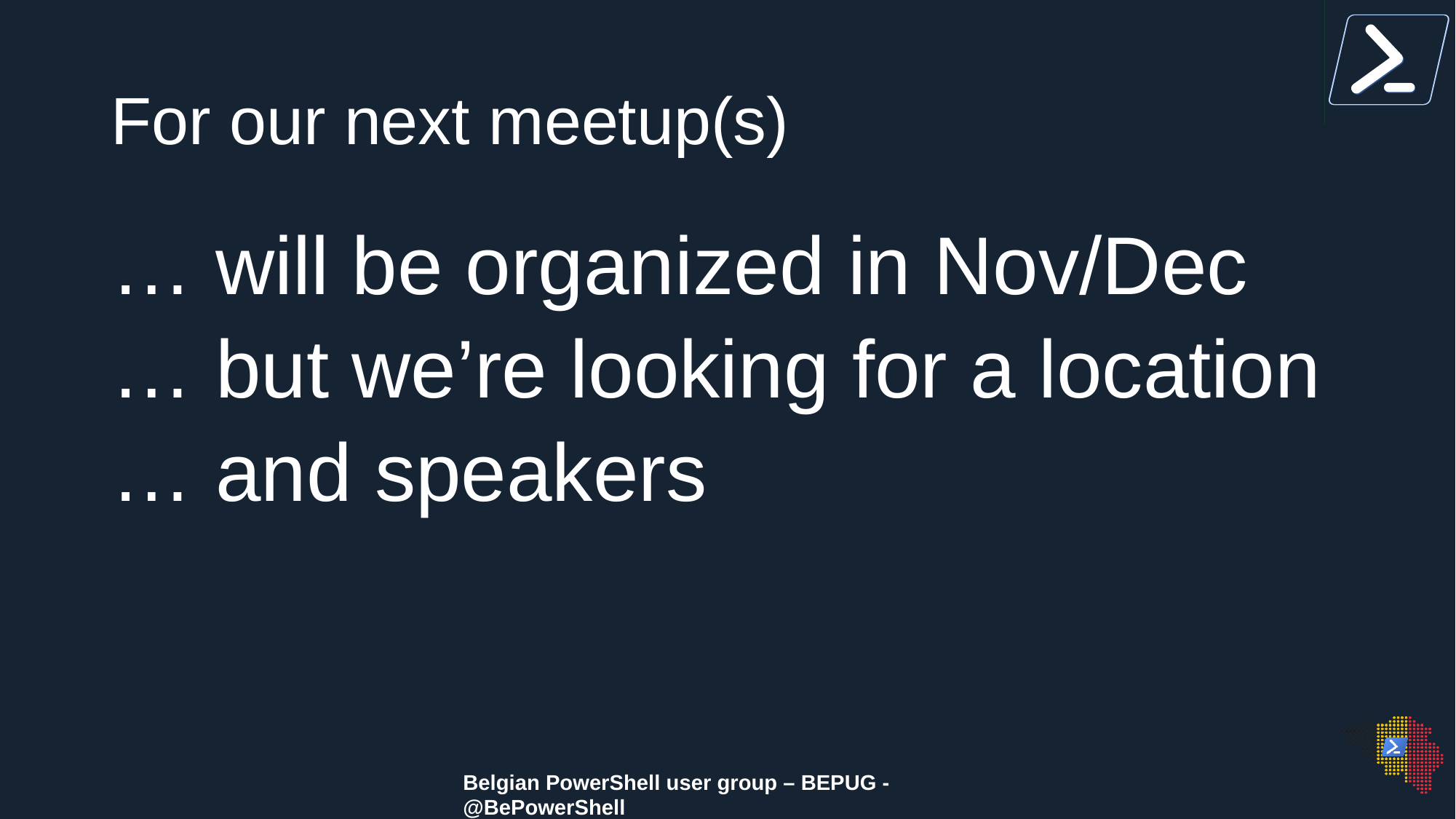

# For our next meetup(s)
… will be organized in Nov/Dec
… but we’re looking for a location
… and speakers